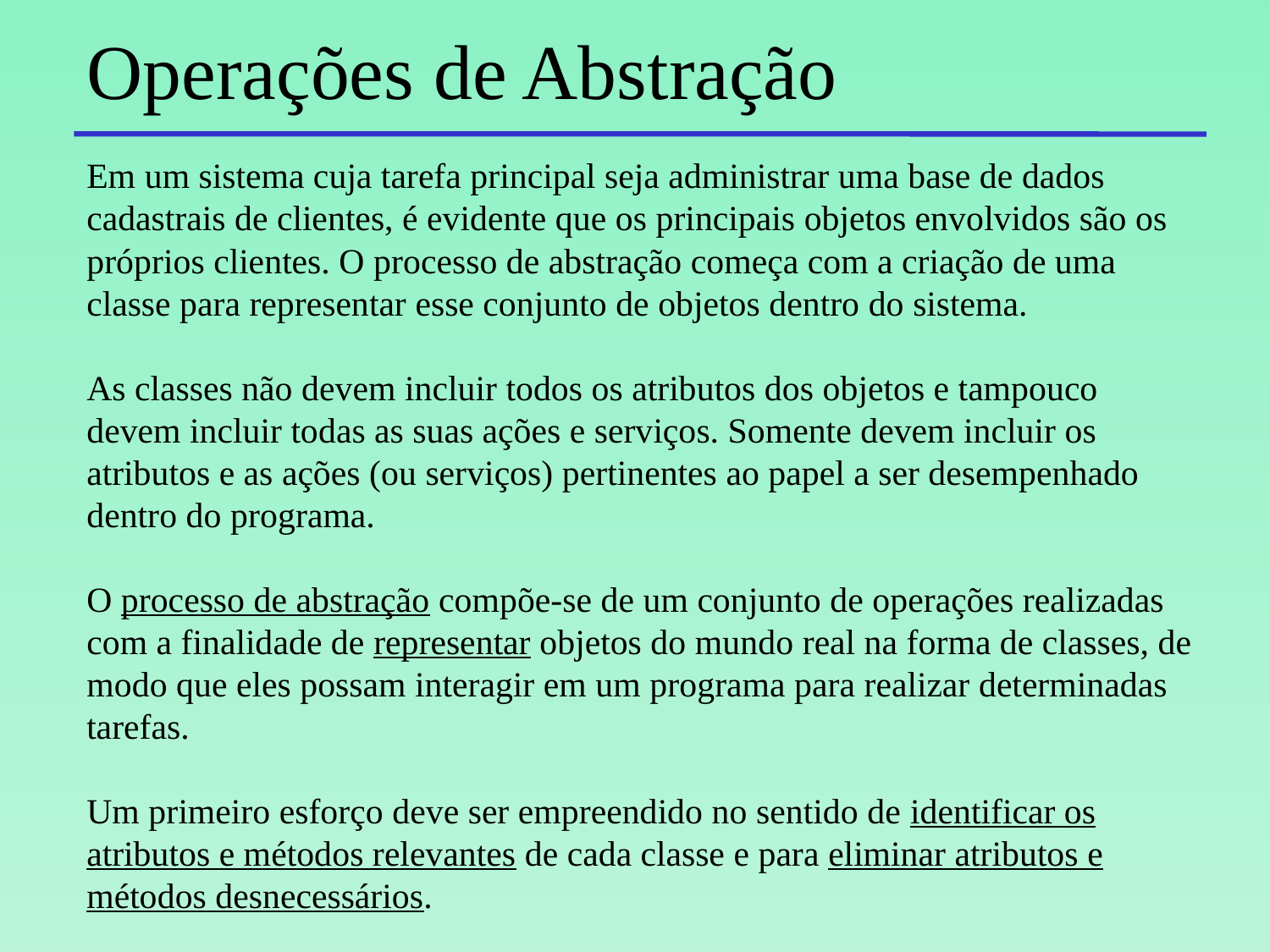

# Operações de Abstração

Em um sistema cuja tarefa principal seja administrar uma base de dados cadastrais de clientes, é evidente que os principais objetos envolvidos são os próprios clientes. O processo de abstração começa com a criação de uma classe para representar esse conjunto de objetos dentro do sistema.

As classes não devem incluir todos os atributos dos objetos e tampouco devem incluir todas as suas ações e serviços. Somente devem incluir os atributos e as ações (ou serviços) pertinentes ao papel a ser desempenhado dentro do programa.

O processo de abstração compõe-se de um conjunto de operações realizadas com a finalidade de representar objetos do mundo real na forma de classes, de modo que eles possam interagir em um programa para realizar determinadas tarefas.

Um primeiro esforço deve ser empreendido no sentido de identificar os atributos e métodos relevantes de cada classe e para eliminar atributos e métodos desnecessários.